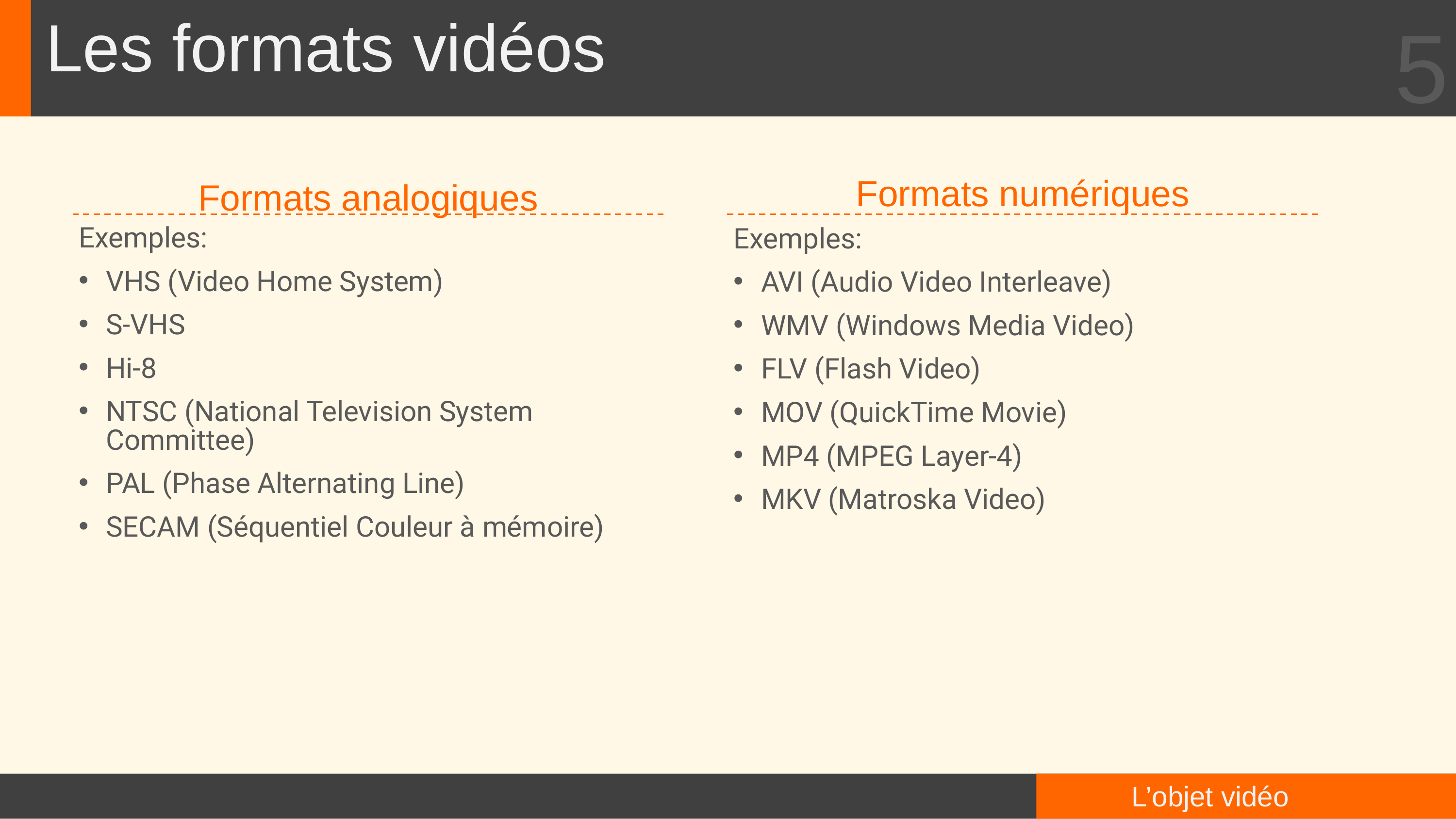

5
# Les formats vidéos
Formats numériques
Formats analogiques
Exemples:
VHS (Video Home System)
S-VHS
Hi-8
NTSC (National Television System Committee)
PAL (Phase Alternating Line)
SECAM (Séquentiel Couleur à mémoire)
Exemples:
AVI (Audio Video Interleave)
WMV (Windows Media Video)
FLV (Flash Video)
MOV (QuickTime Movie)
MP4 (MPEG Layer-4)
MKV (Matroska Video)

L’objet vidéo